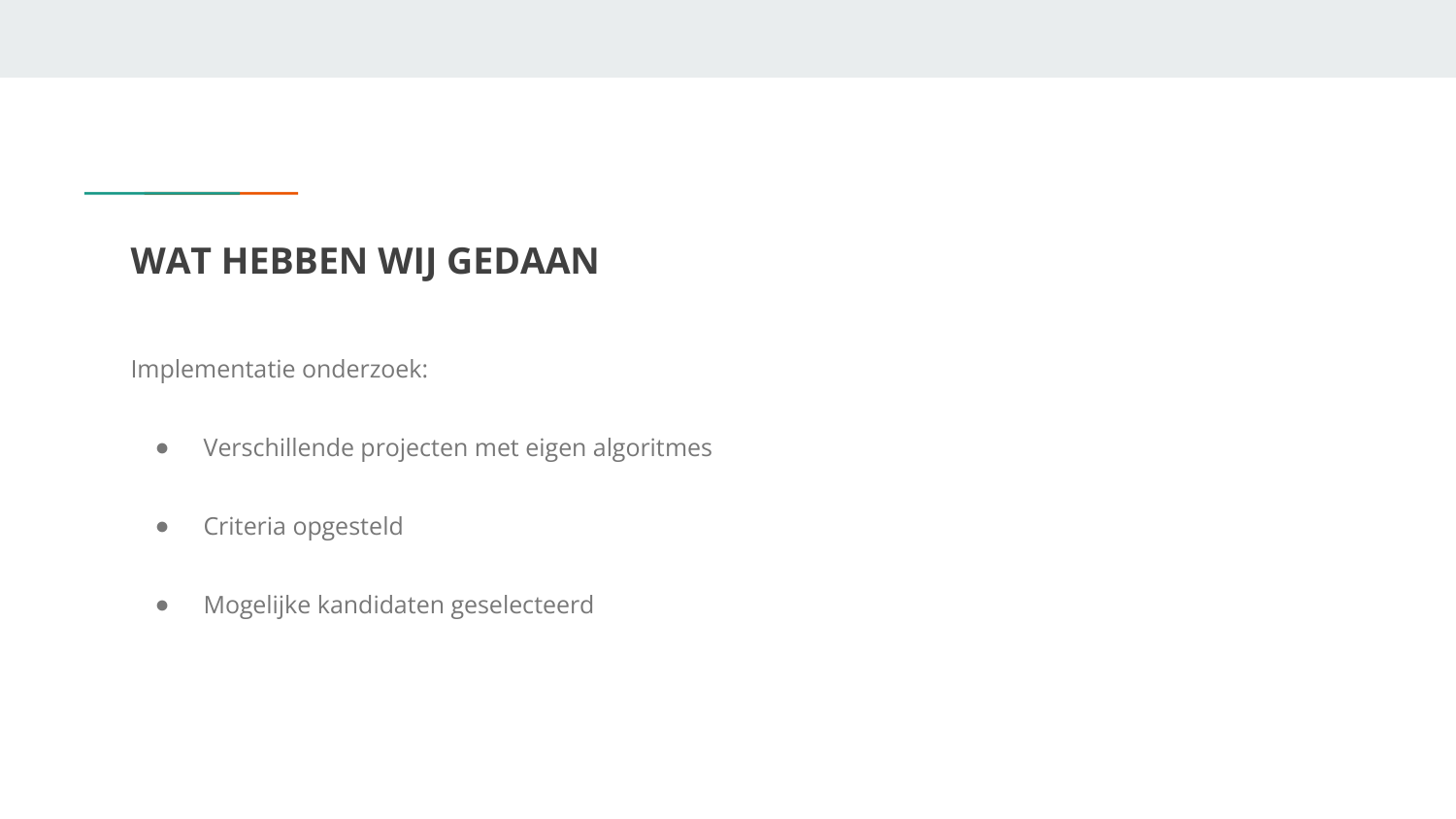

# WAT HEBBEN WIJ GEDAAN
Implementatie onderzoek:
Verschillende projecten met eigen algoritmes
Criteria opgesteld
Mogelijke kandidaten geselecteerd